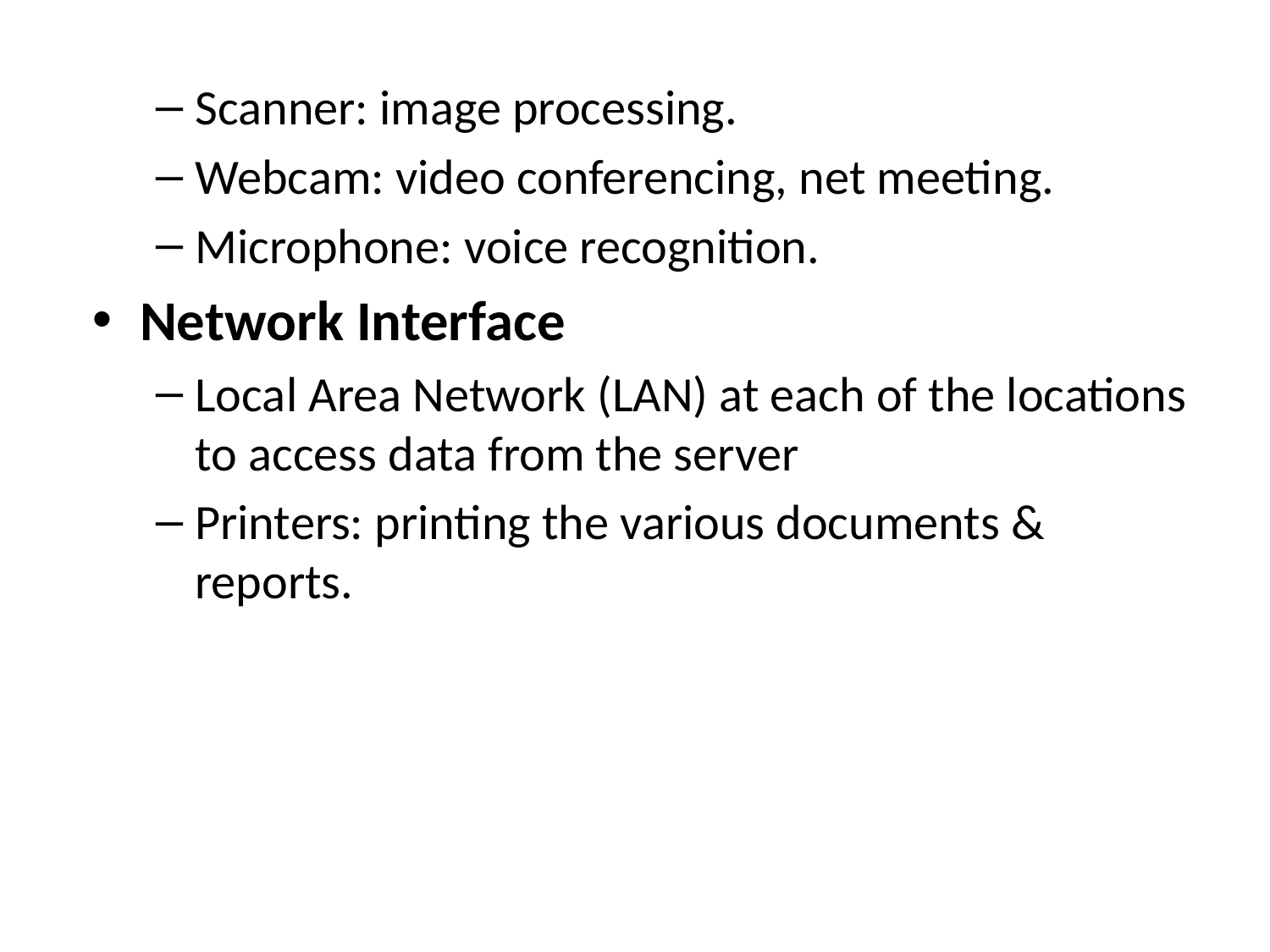

Scanner: image processing.
Webcam: video conferencing, net meeting.
Microphone: voice recognition.
Network Interface
Local Area Network (LAN) at each of the locations to access data from the server
Printers: printing the various documents & reports.

28